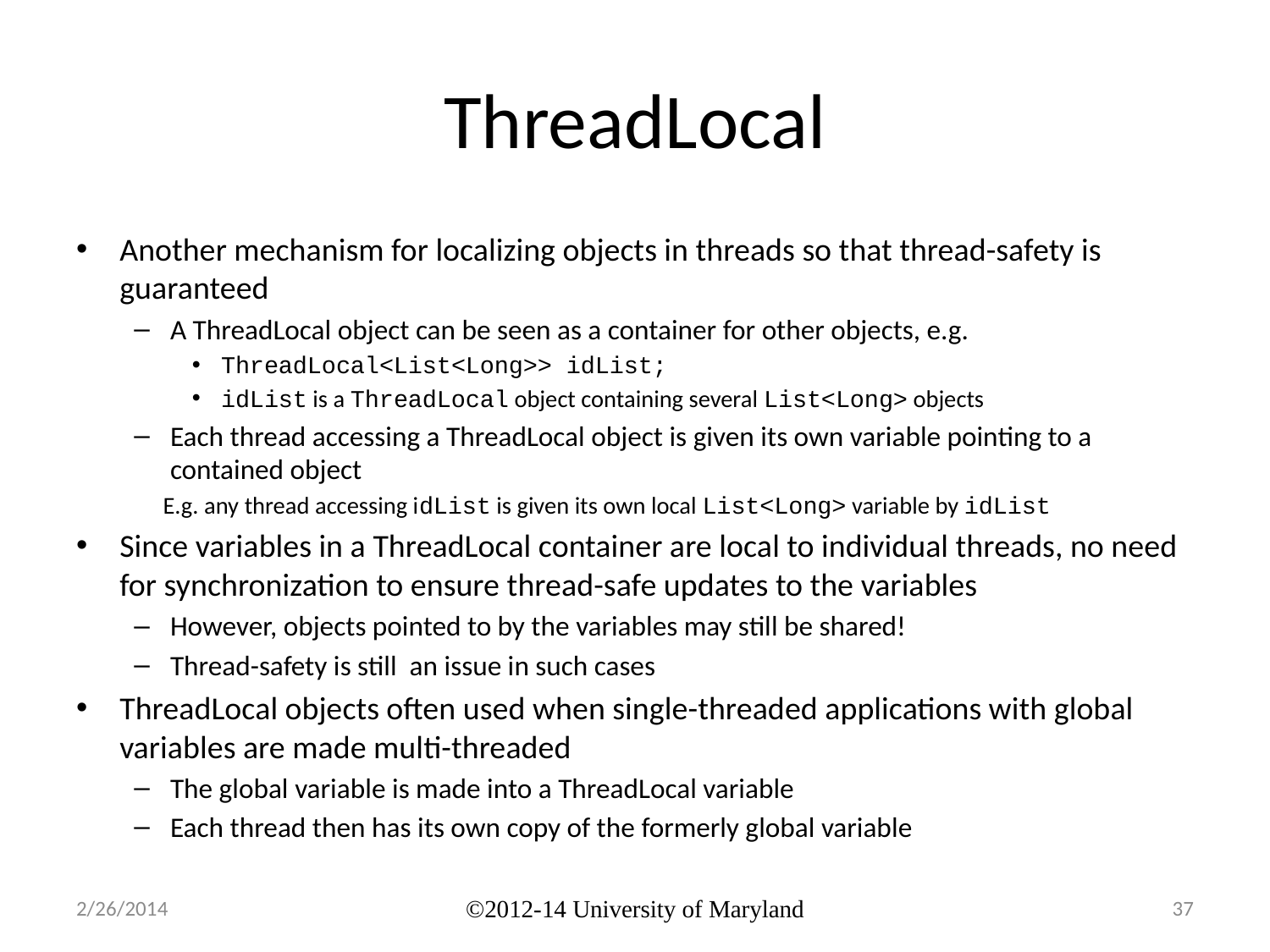

# ThreadLocal
Another mechanism for localizing objects in threads so that thread-safety is guaranteed
A ThreadLocal object can be seen as a container for other objects, e.g.
ThreadLocal<List<Long>> idList;
idList is a ThreadLocal object containing several List<Long> objects
Each thread accessing a ThreadLocal object is given its own variable pointing to a contained object
E.g. any thread accessing idList is given its own local List<Long> variable by idList
Since variables in a ThreadLocal container are local to individual threads, no need for synchronization to ensure thread-safe updates to the variables
However, objects pointed to by the variables may still be shared!
Thread-safety is still  an issue in such cases
ThreadLocal objects often used when single-threaded applications with global variables are made multi-threaded
The global variable is made into a ThreadLocal variable
Each thread then has its own copy of the formerly global variable
2/26/2014
©2012-14 University of Maryland
37